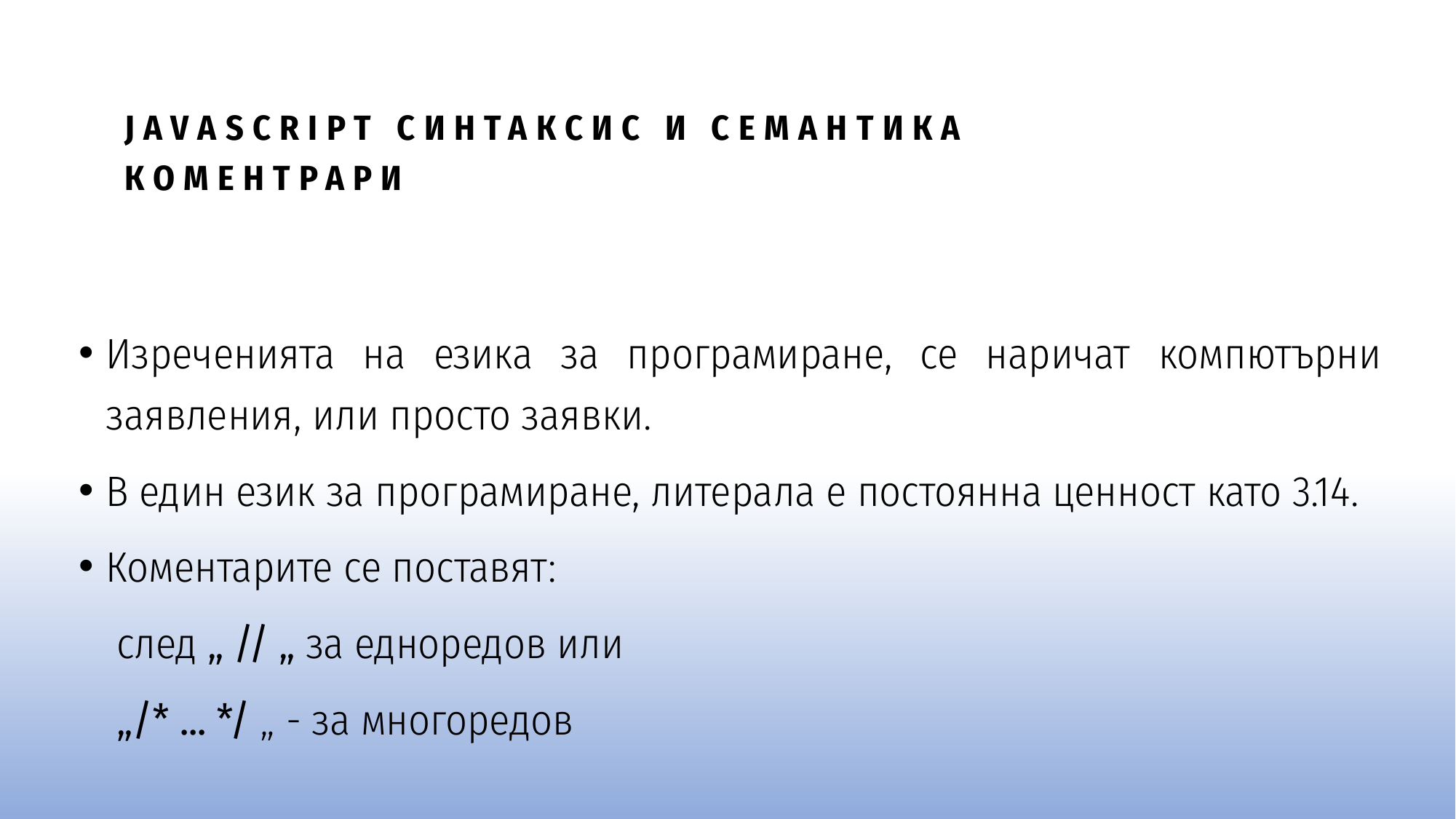

# JavaScript Синтаксис и семантика коментрари
Изреченията на езика за програмиране, се наричат ​​компютърни заявления, или просто заявки.
В един език за програмиране, литерала е постоянна ценност като 3.14.
Коментарите се поставят:
 след „ // „ за едноредов или
 „/* ... */ „ - за многоредов